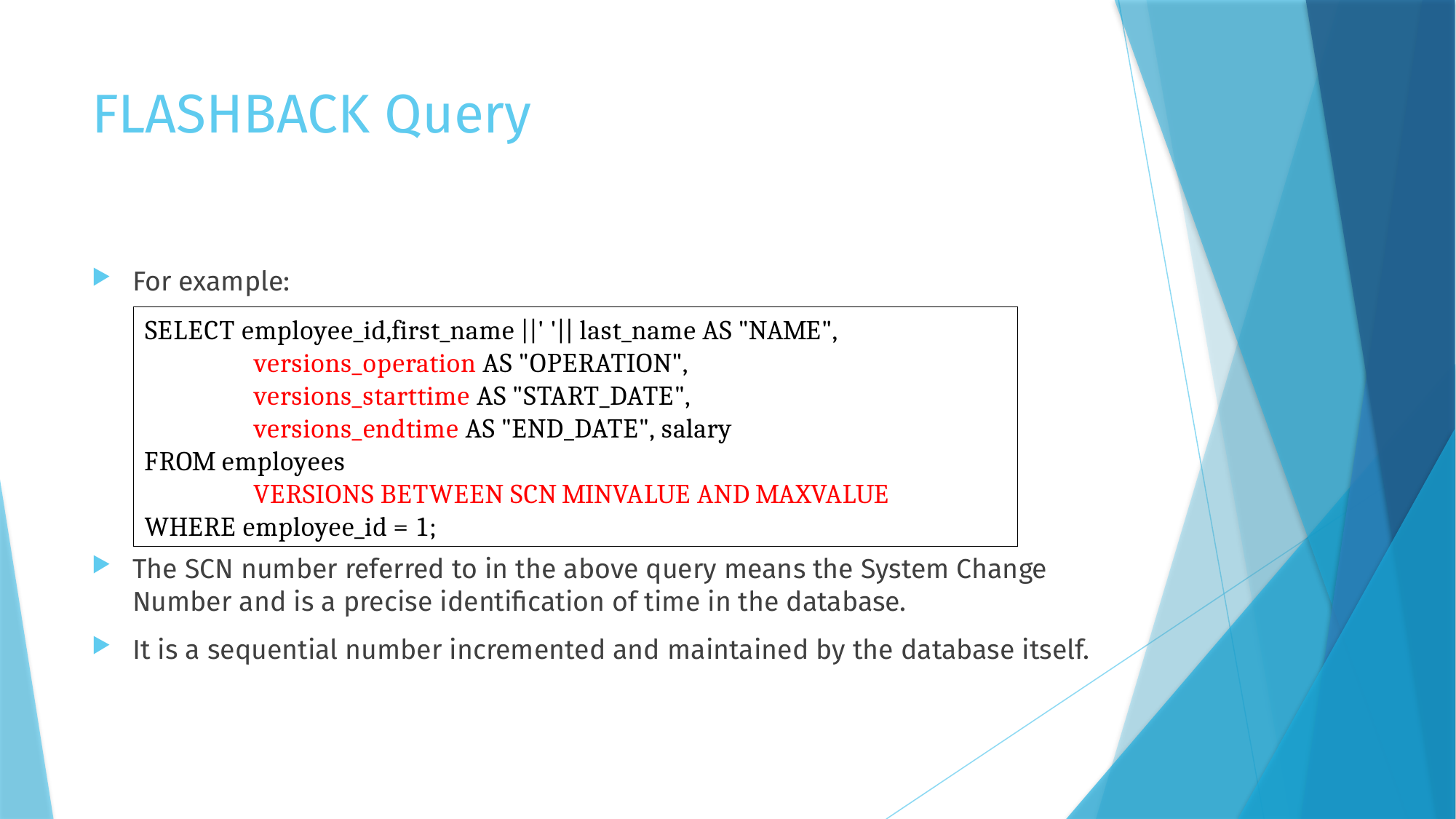

# FLASHBACK Query
For example:

The SCN number referred to in the above query means the System Change Number and is a precise identification of time in the database.
It is a sequential number incremented and maintained by the database itself.
SELECT employee_id,first_name ||' '|| last_name AS "NAME",
	versions_operation AS "OPERATION",
	versions_starttime AS "START_DATE",
	versions_endtime AS "END_DATE", salary
FROM employees
	VERSIONS BETWEEN SCN MINVALUE AND MAXVALUE
WHERE employee_id = 1;